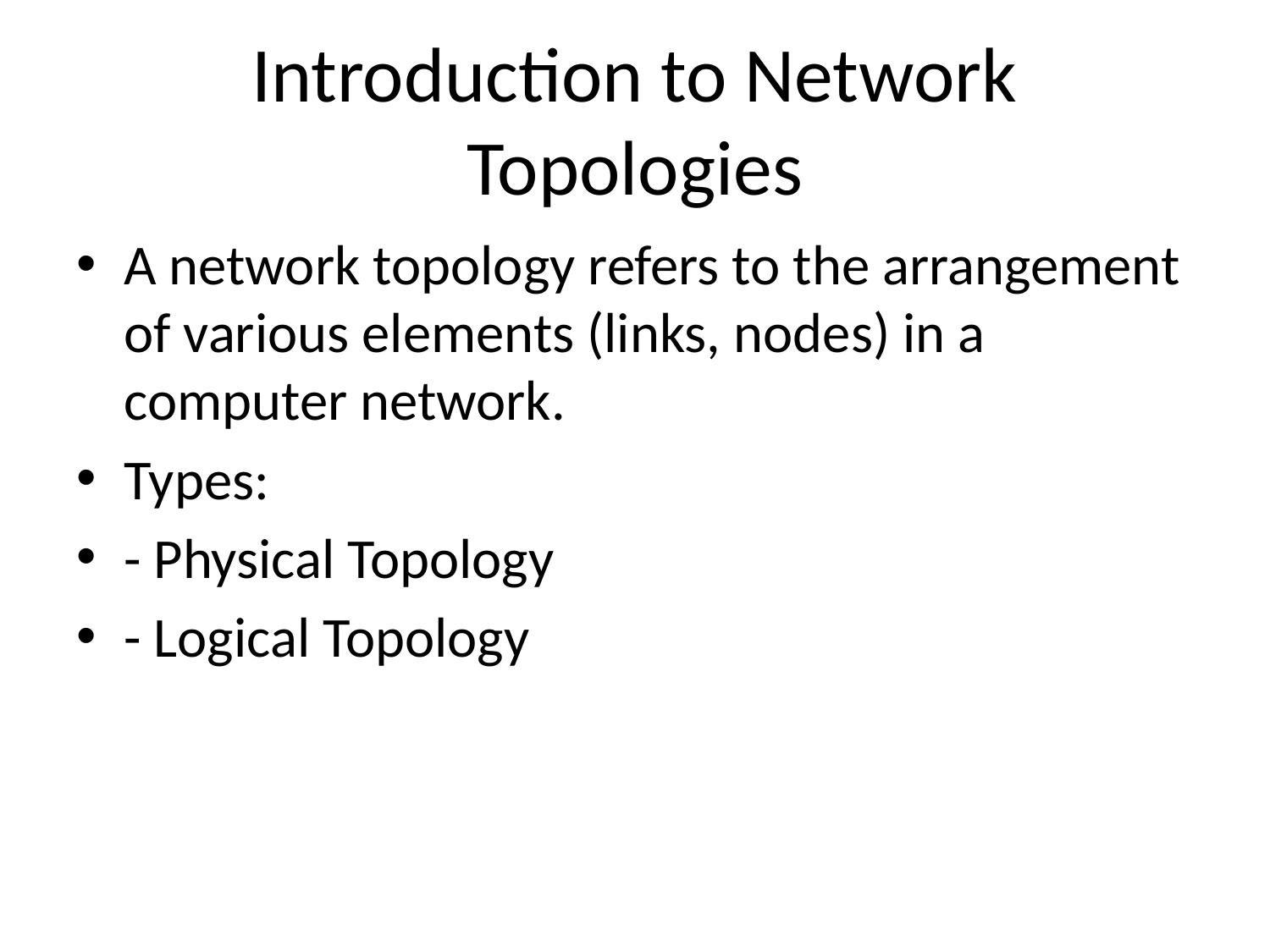

# Introduction to Network Topologies
A network topology refers to the arrangement of various elements (links, nodes) in a computer network.
Types:
- Physical Topology
- Logical Topology